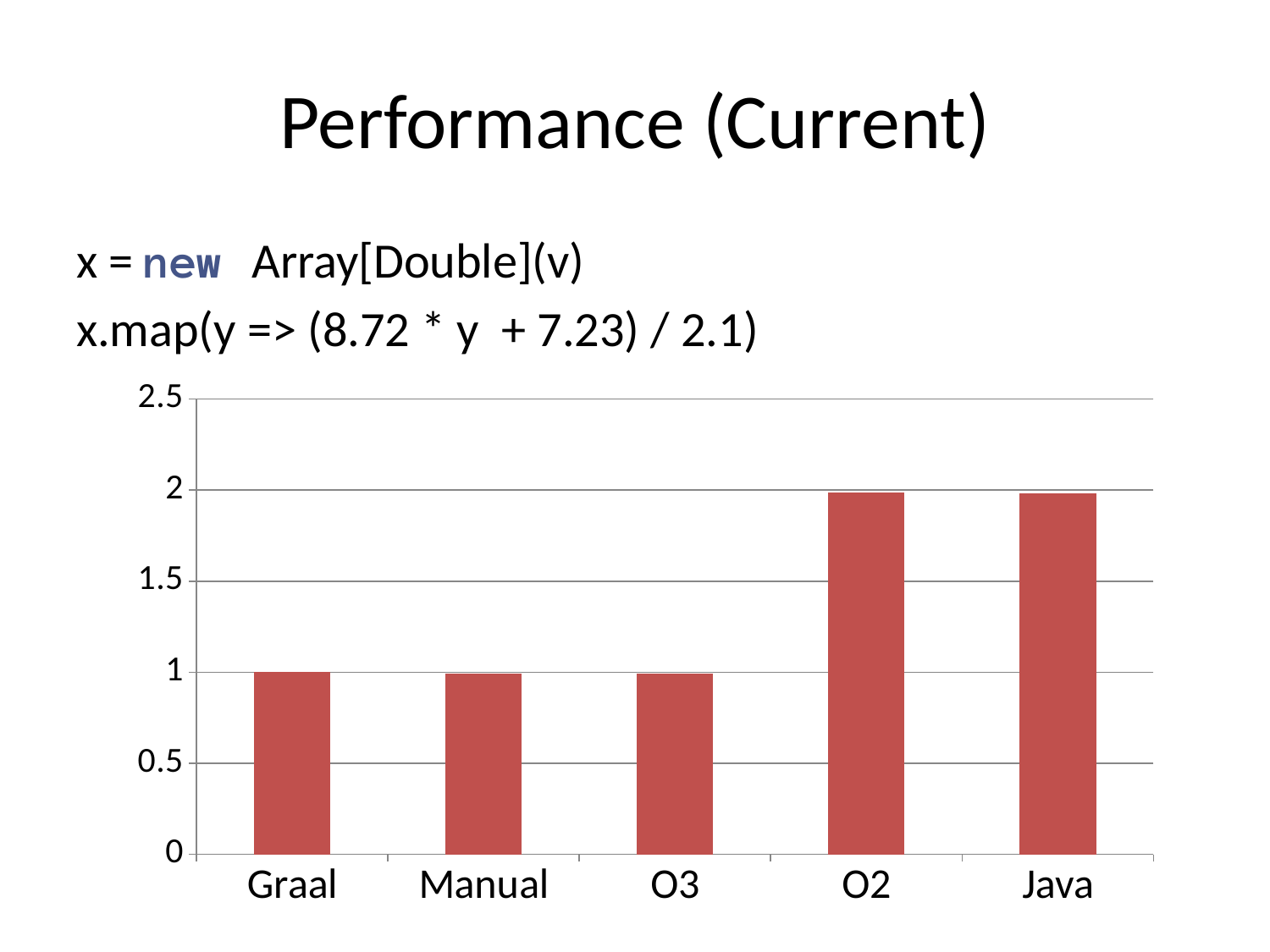

# Performance (Current)
x = new Array[Double](v)
x.map(y => (8.72 * y  + 7.23) / 2.1)

### Chart

| Category |  |
|---|---|
| Graal | 1.0 |
| Manual | 0.992671972263809 |
| O3 | 0.992671972263809 |
| O2 | 1.9848186378798625 |
| Java | 1.9807475113597564 |